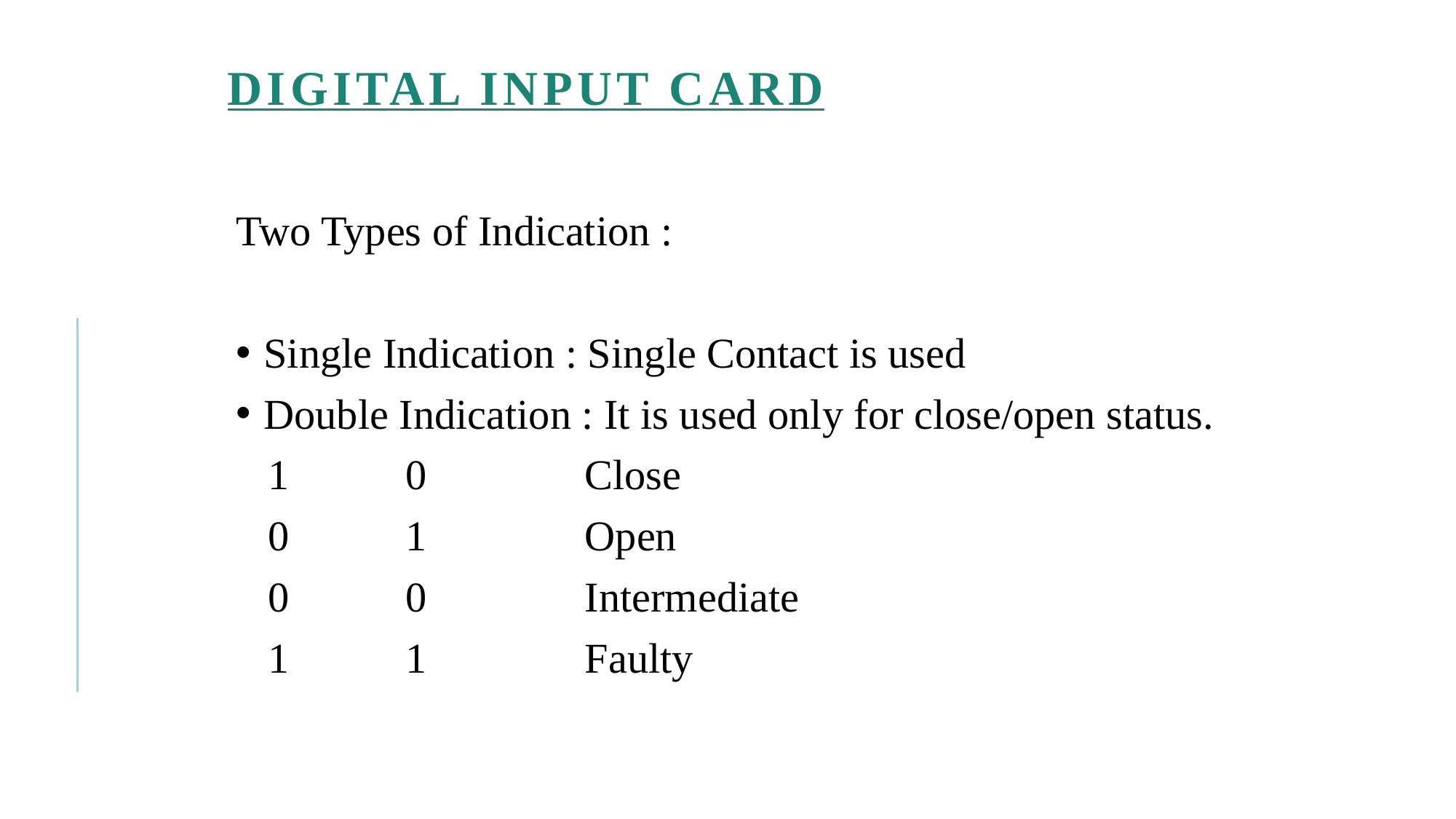

# DIGITAL INPUT CARD
Two Types of Indication :

Single Indication : Single Contact is used
Double Indication : It is used only for close/open status.
   1           0               Close
   0           1               Open
   0           0               Intermediate
   1           1               Faulty